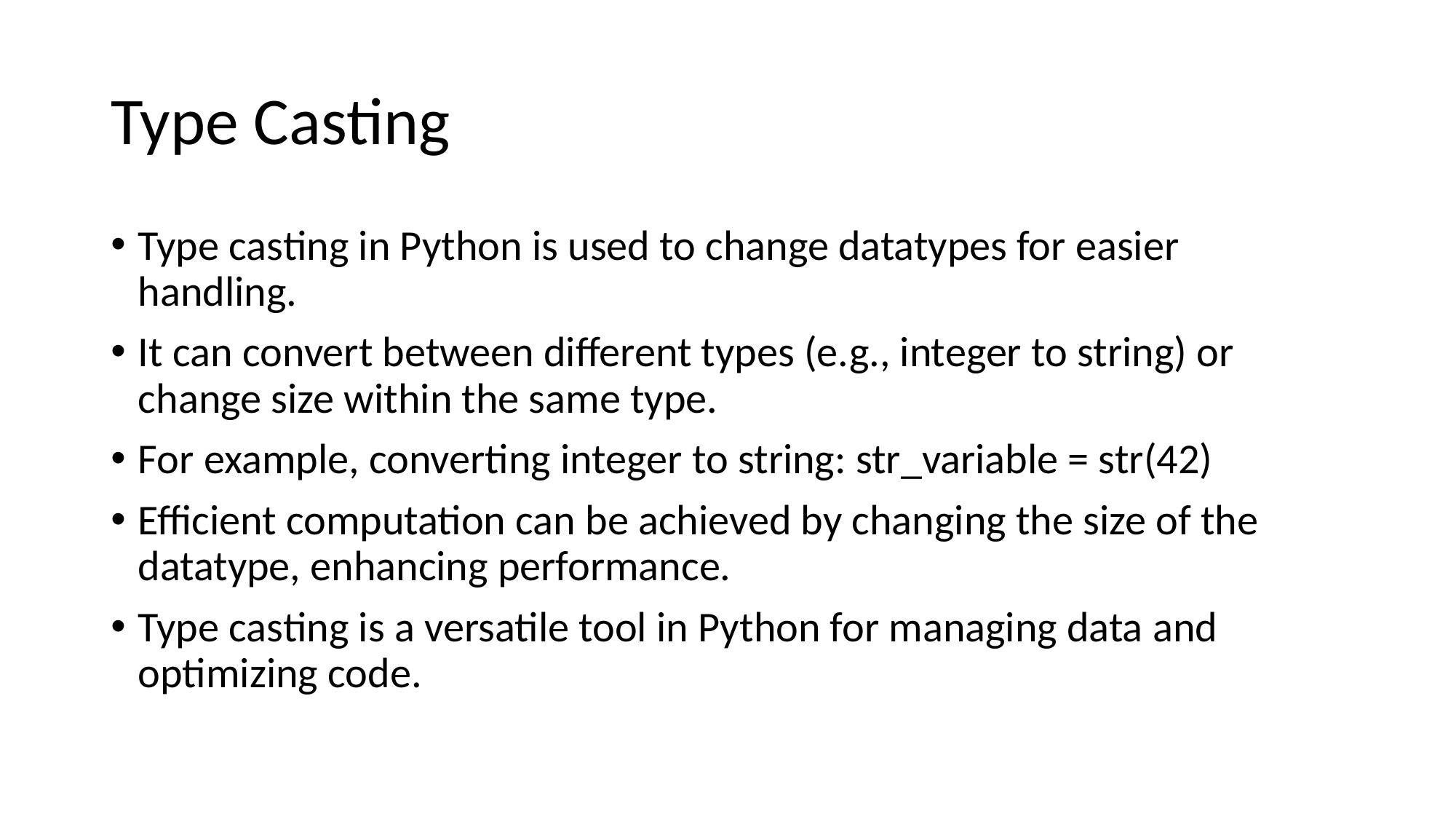

# Type Casting
Type casting in Python is used to change datatypes for easier handling.
It can convert between different types (e.g., integer to string) or change size within the same type.
For example, converting integer to string: str_variable = str(42)
Efficient computation can be achieved by changing the size of the datatype, enhancing performance.
Type casting is a versatile tool in Python for managing data and optimizing code.